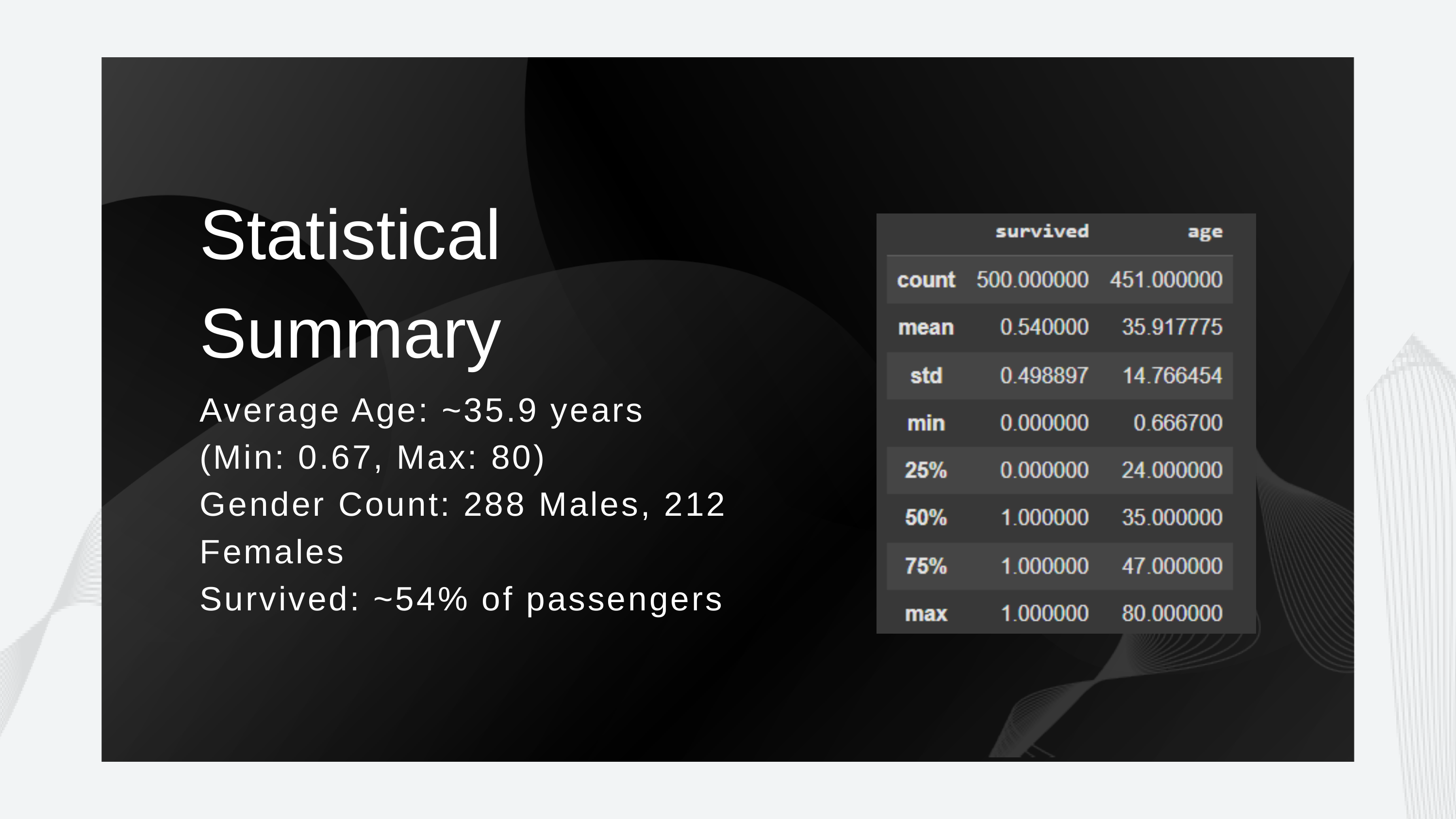

Statistical Summary

Average Age: ~35.9 years (Min: 0.67, Max: 80)
Gender Count: 288 Males, 212 Females
Survived: ~54% of passengers